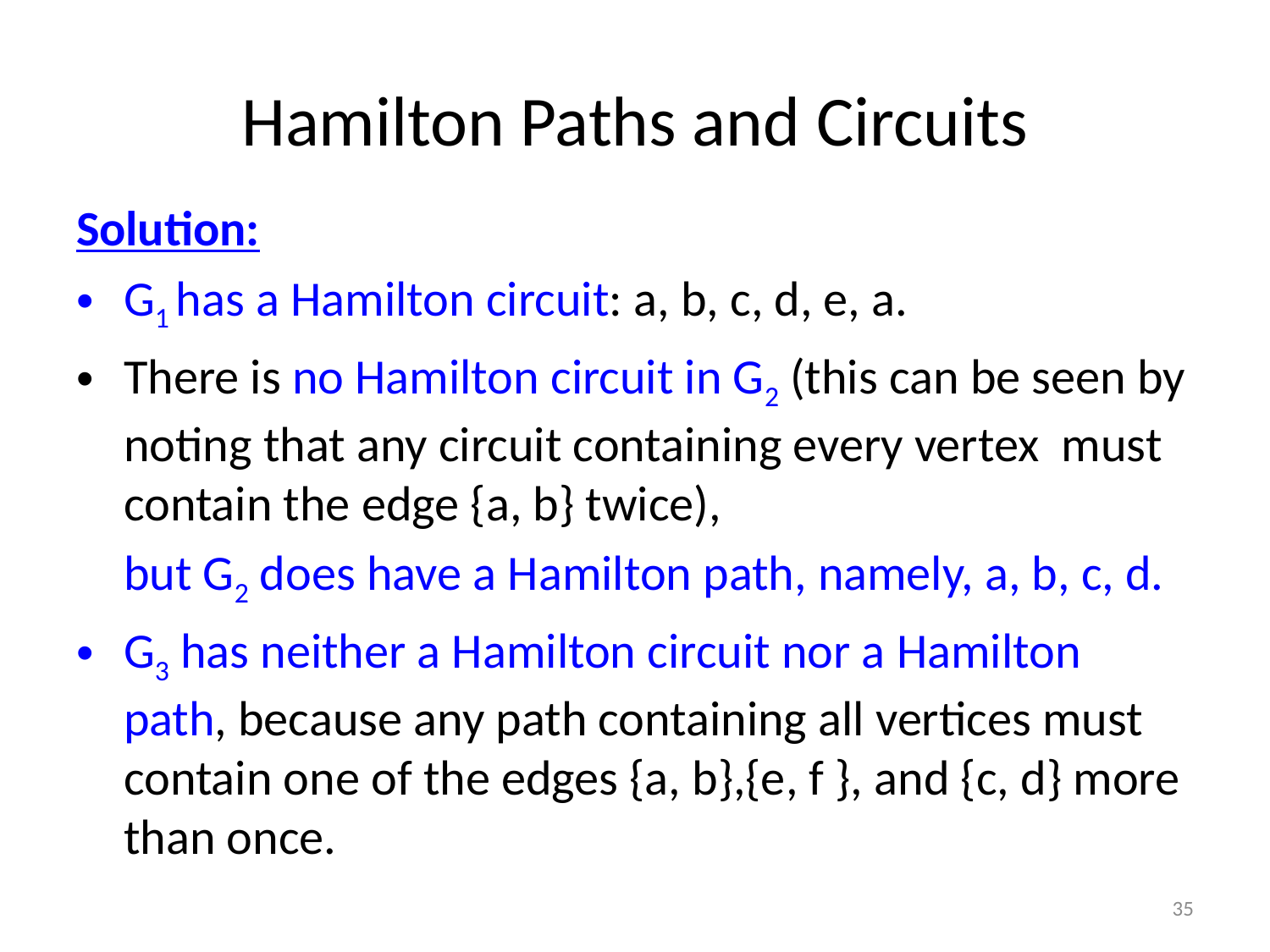

# Hamilton Paths and Circuits
Solution:
G1 has a Hamilton circuit: a, b, c, d, e, a.
There is no Hamilton circuit in G2 (this can be seen by noting that any circuit containing every vertex  must contain the edge {a, b} twice),
	but G2 does have a Hamilton path, namely, a, b, c, d.
G3 has neither a Hamilton circuit nor a Hamilton path, because any path containing all vertices must contain one of the edges {a, b},{e, f }, and {c, d} more than once.
35